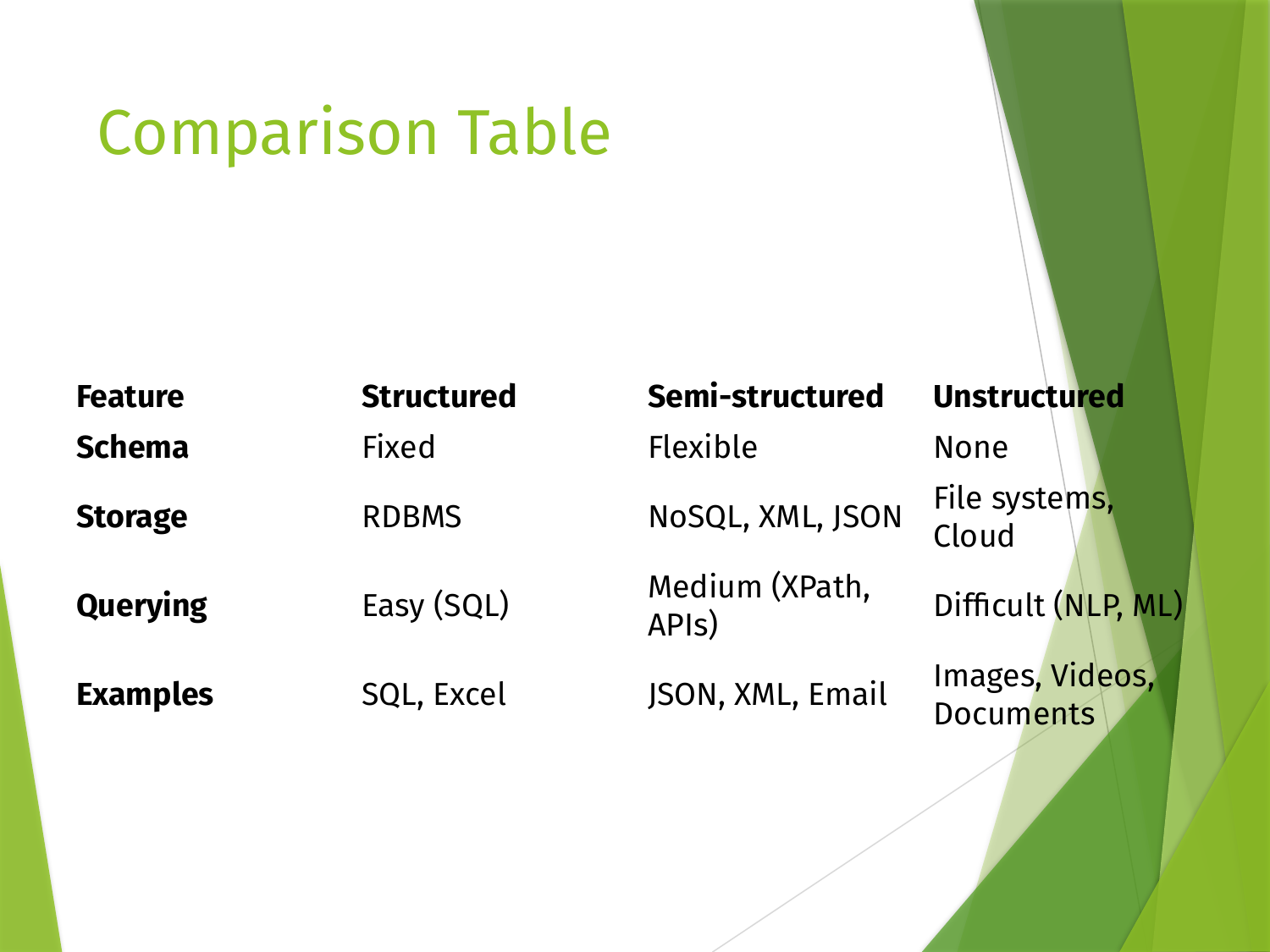

# Comparison Table
| Feature | Structured | Semi-structured | Unstructured |
| --- | --- | --- | --- |
| Schema | Fixed | Flexible | None |
| Storage | RDBMS | NoSQL, XML, JSON | File systems, Cloud |
| Querying | Easy (SQL) | Medium (XPath, APIs) | Difficult (NLP, ML) |
| Examples | SQL, Excel | JSON, XML, Email | Images, Videos, Documents |